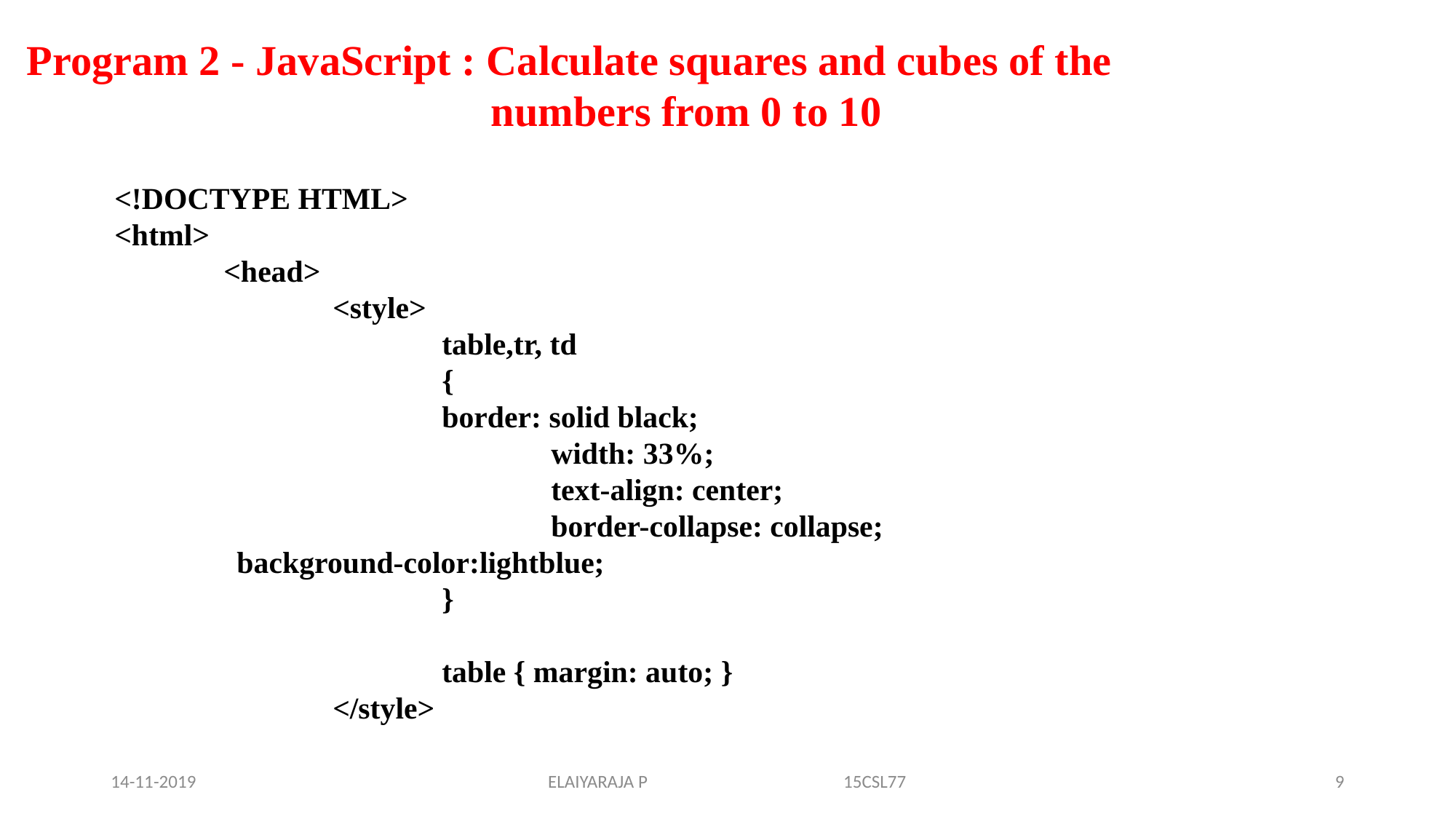

Program 2 - JavaScript : Calculate squares and cubes of the
                                            numbers from 0 to 10
<!DOCTYPE HTML>
<html>
	<head>
		<style>
			table,tr, td
			{
    			border: solid black;
				width: 33%;
				text-align: center;
				border-collapse: collapse;
                background-color:lightblue;
			}

			table { margin: auto; }
		</style>
14-11-2019
ELAIYARAJA P                                               15CSL77
9